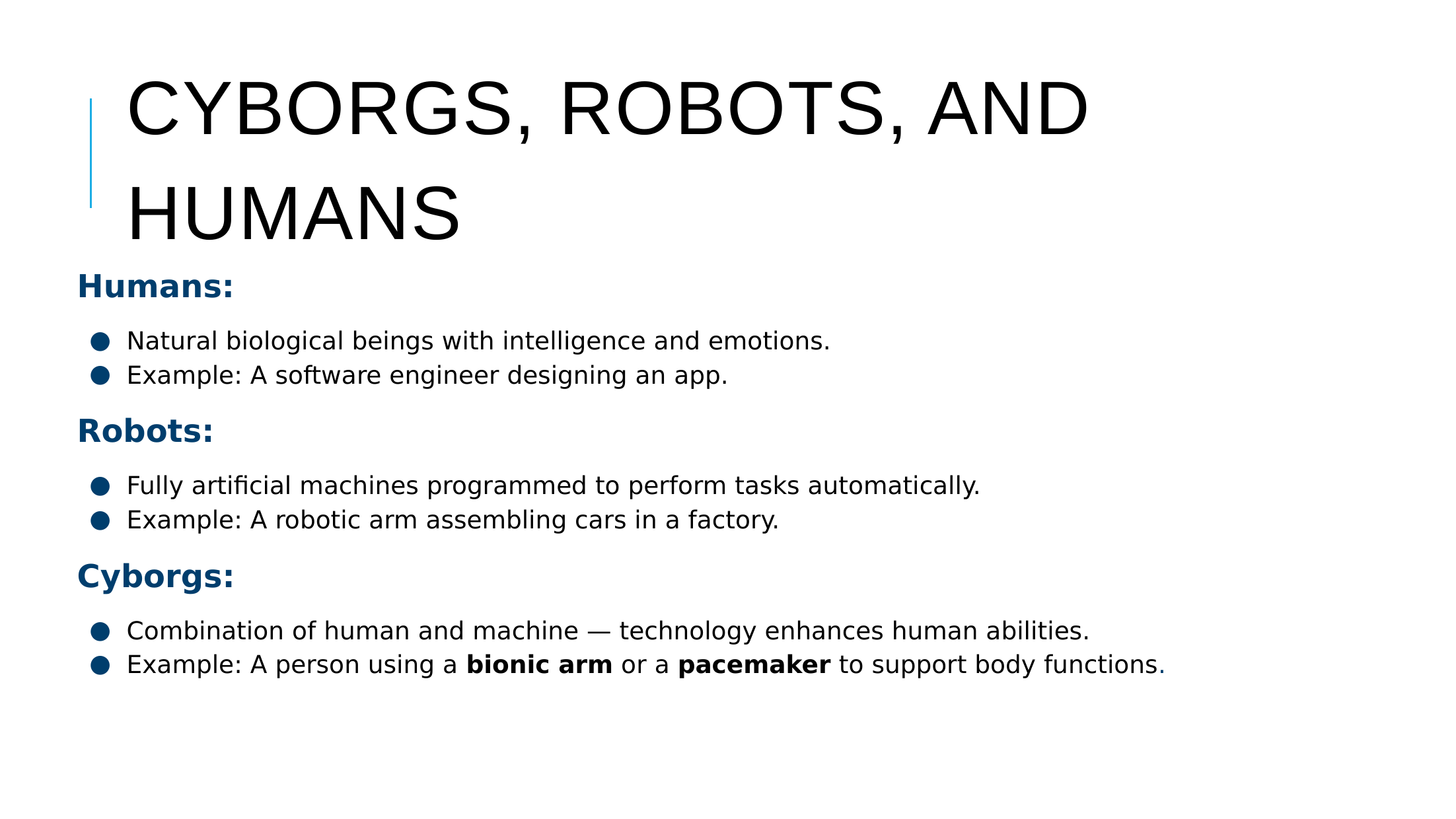

7
# Cyborgs, Robots, and Humans
Humans:
Natural biological beings with intelligence and emotions.
Example: A software engineer designing an app.
Robots:
Fully artificial machines programmed to perform tasks automatically.
Example: A robotic arm assembling cars in a factory.
Cyborgs:
Combination of human and machine — technology enhances human abilities.
Example: A person using a bionic arm or a pacemaker to support body functions.
Computer Ethics